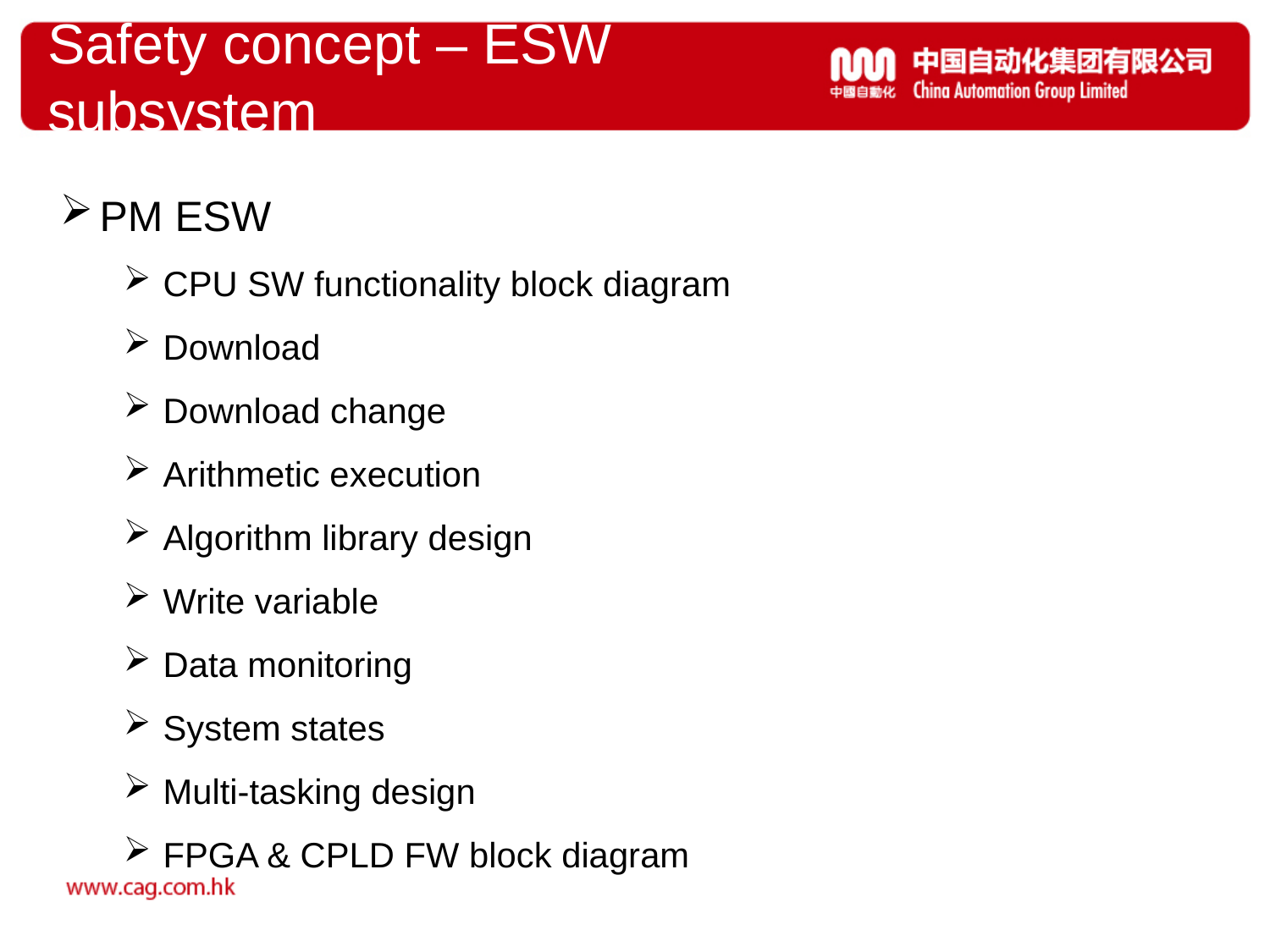

# Safety concept – ESW subsystem

PM ESW
CPU SW functionality block diagram
Download
Download change
Arithmetic execution
Algorithm library design
Write variable
Data monitoring
System states
Multi-tasking design
FPGA & CPLD FW block diagram